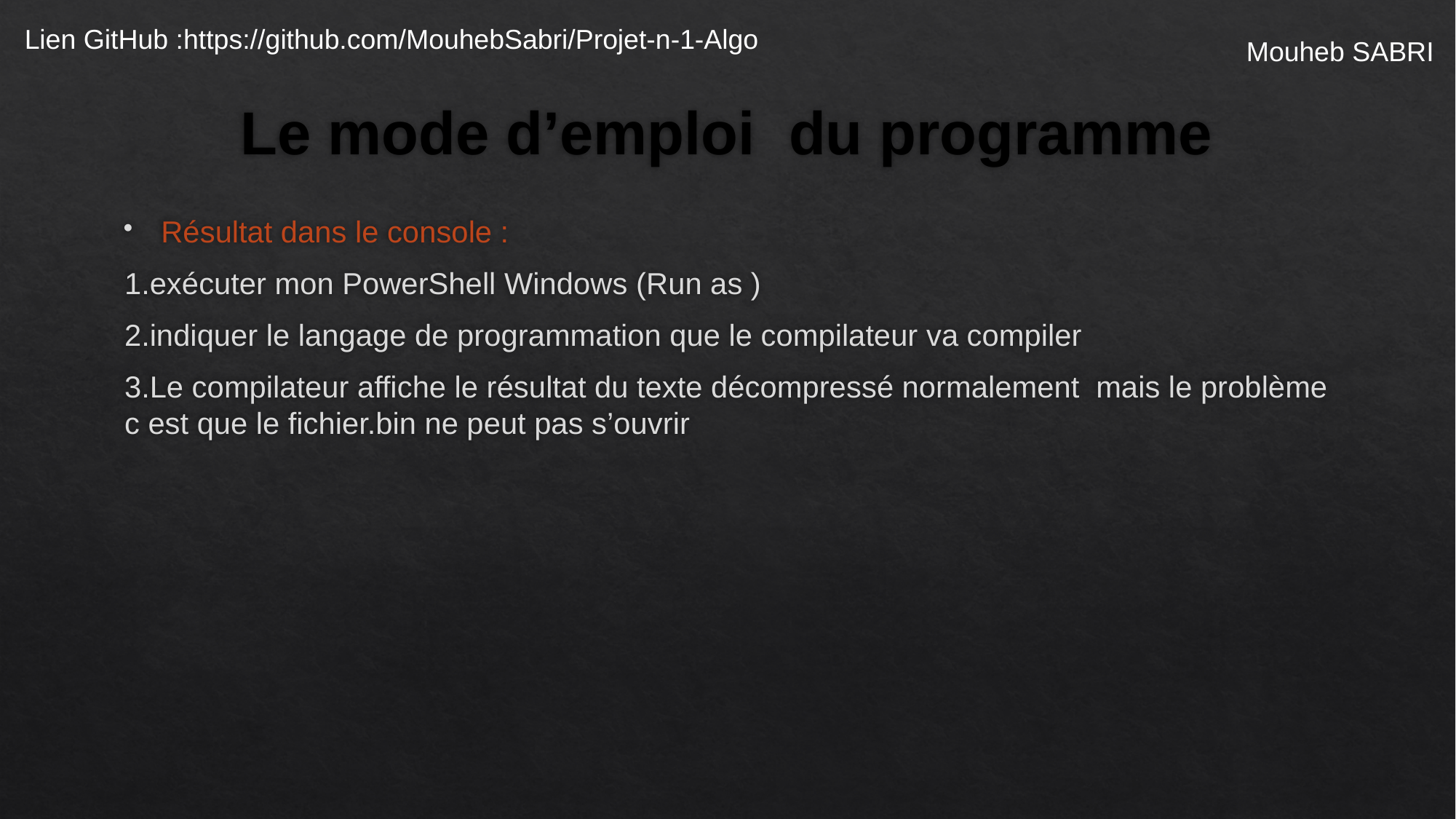

Lien GitHub :https://github.com/MouhebSabri/Projet-n-1-Algo
Mouheb SABRI
# Le mode d’emploi  du programme
Résultat dans le console :
1.exécuter mon PowerShell Windows (Run as )
2.indiquer le langage de programmation que le compilateur va compiler
3.Le compilateur affiche le résultat du texte décompressé normalement  mais le problème c est que le fichier.bin ne peut pas s’ouvrir